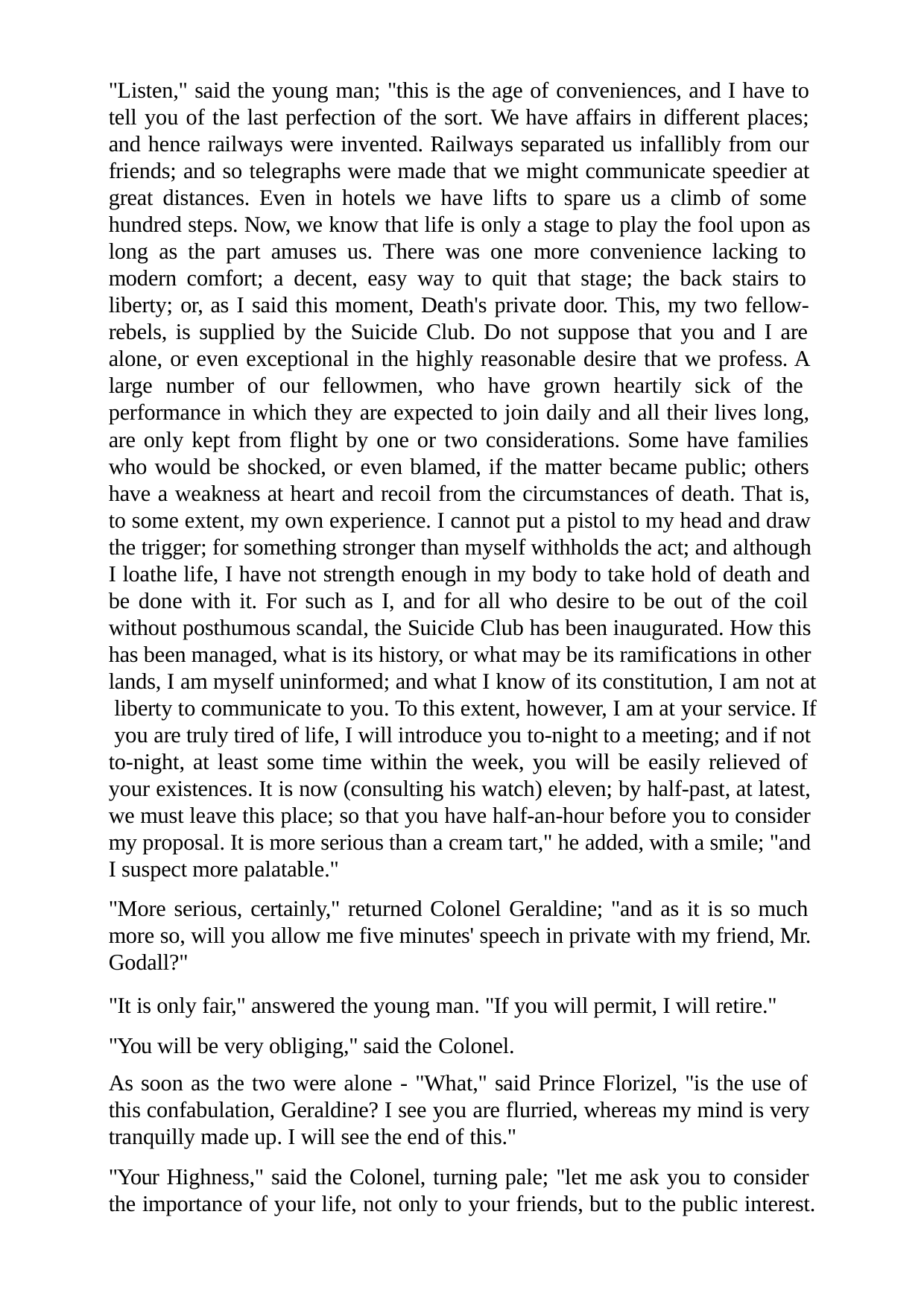

"Listen," said the young man; "this is the age of conveniences, and I have to  tell you of the last perfection of the sort. We have affairs in different places;  and hence railways were invented. Railways separated us infallibly from our  friends; and so telegraphs were made that we might communicate speedier at  great distances. Even in hotels we have lifts to spare us a climb of some  hundred steps. Now, we know that life is only a stage to play the fool upon as  long as the part amuses us. There was one more convenience lacking to  modern comfort; a decent, easy way to quit that stage; the back stairs to  liberty; or, as I said this moment, Death's private door. This, my two fellow-  rebels, is supplied by the Suicide Club. Do not suppose that you and I are  alone, or even exceptional in the highly reasonable desire that we profess. A  large number of our fellowmen, who have grown heartily sick of the  performance in which they are expected to join daily and all their lives long,  are only kept from flight by one or two considerations. Some have families  who would be shocked, or even blamed, if the matter became public; others  have a weakness at heart and recoil from the circumstances of death. That is,  to some extent, my own experience. I cannot put a pistol to my head and draw  the trigger; for something stronger than myself withholds the act; and although  I loathe life, I have not strength enough in my body to take hold of death and  be done with it. For such as I, and for all who desire to be out of the coil  without posthumous scandal, the Suicide Club has been inaugurated. How this  has been managed, what is its history, or what may be its ramifications in other  lands, I am myself uninformed; and what I know of its constitution, I am not at  liberty to communicate to you. To this extent, however, I am at your service. If  you are truly tired of life, I will introduce you to-night to a meeting; and if not  to-night, at least some time within the week, you will be easily relieved of  your existences. It is now (consulting his watch) eleven; by half-past, at latest,  we must leave this place; so that you have half-an-hour before you to consider  my proposal. It is more serious than a cream tart," he added, with a smile; "and  I suspect more palatable."
"More serious, certainly," returned Colonel Geraldine; "and as it is so much  more so, will you allow me five minutes' speech in private with my friend, Mr.  Godall?"
"It is only fair," answered the young man. "If you will permit, I will retire."  "You will be very obliging," said the Colonel.
As soon as the two were alone - "What," said Prince Florizel, "is the use of  this confabulation, Geraldine? I see you are flurried, whereas my mind is very  tranquilly made up. I will see the end of this."
"Your Highness," said the Colonel, turning pale; "let me ask you to consider  the importance of your life, not only to your friends, but to the public interest.